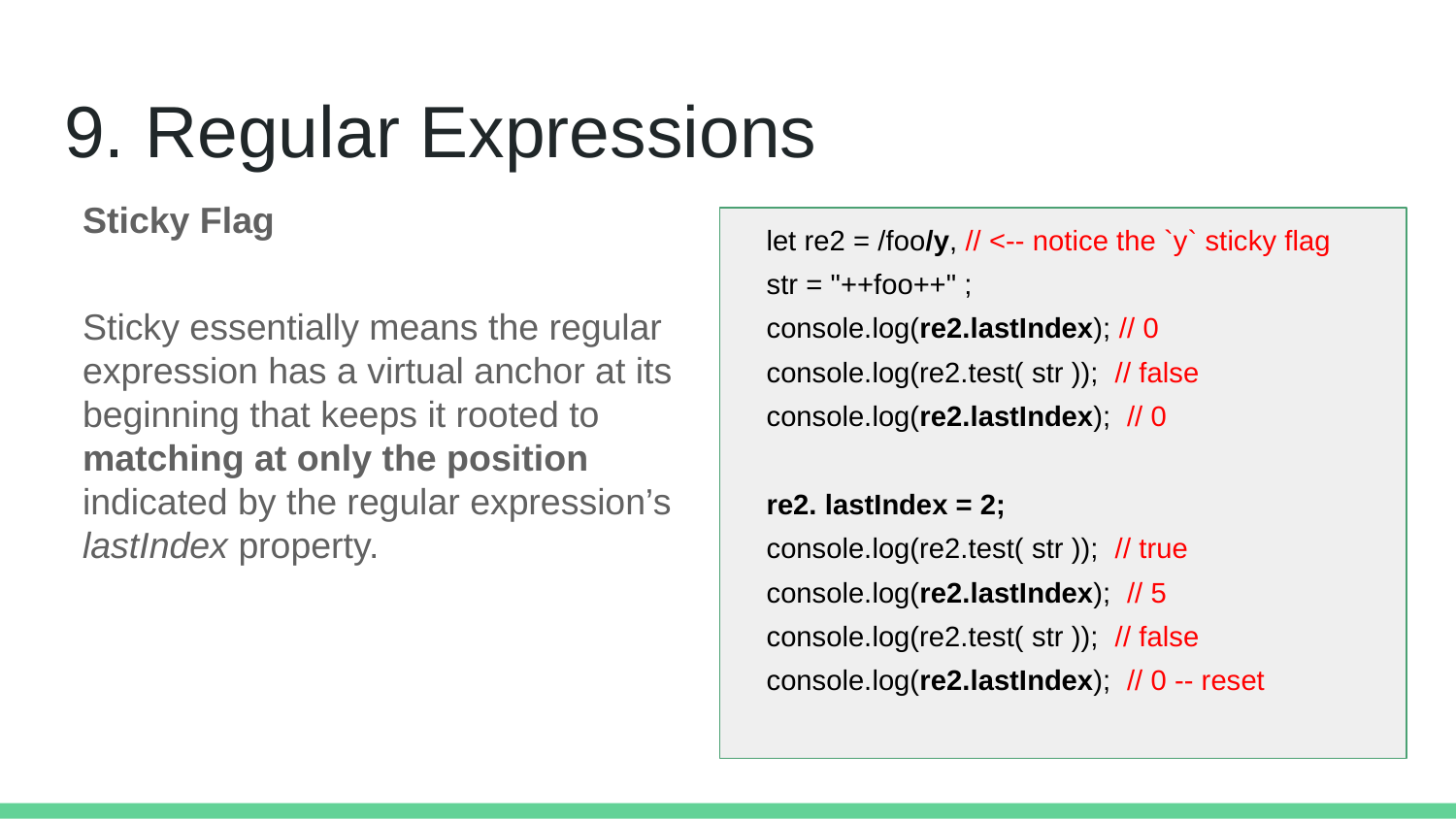

# 9. Regular Expressions
Sticky Flag

Sticky essentially means the regular expression has a virtual anchor at its beginning that keeps it rooted to matching at only the position indicated by the regular expression’s lastIndex property.
    let re2 = /foo/y, // <-- notice the `y` sticky flag
    str = "++foo++" ;
    console.log(re2.lastIndex); // 0
    console.log(re2.test( str ));  // false
    console.log(re2.lastIndex);  // 0

    re2. lastIndex = 2;
    console.log(re2.test( str ));  // true
    console.log(re2.lastIndex);  // 5
    console.log(re2.test( str ));  // false
    console.log(re2.lastIndex);  // 0 -- reset